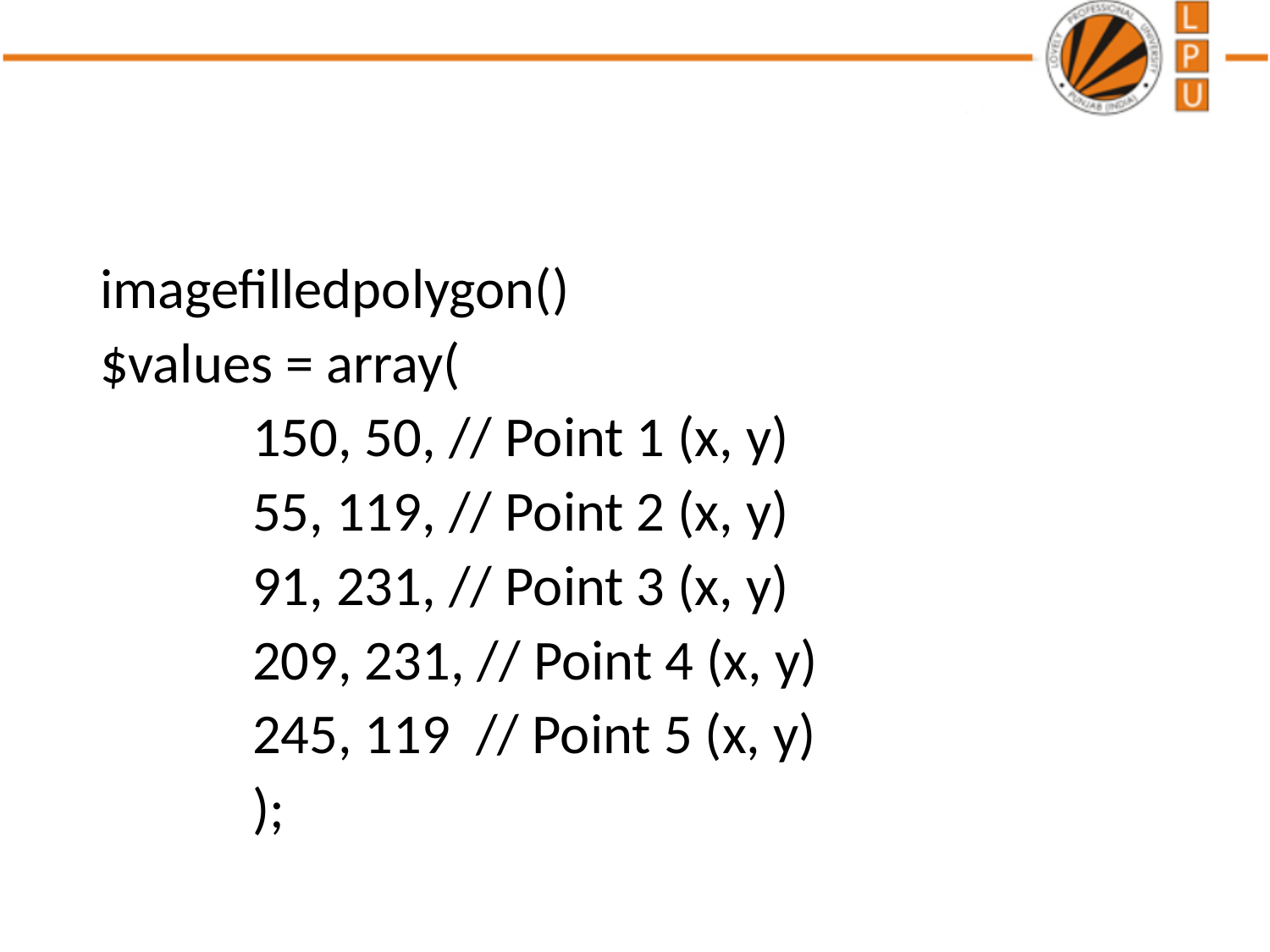

#
imagefilledpolygon()
$values = array(
            150, 50, // Point 1 (x, y)
            55, 119, // Point 2 (x, y)
            91, 231, // Point 3 (x, y)
            209, 231, // Point 4 (x, y)
            245, 119  // Point 5 (x, y)
            );